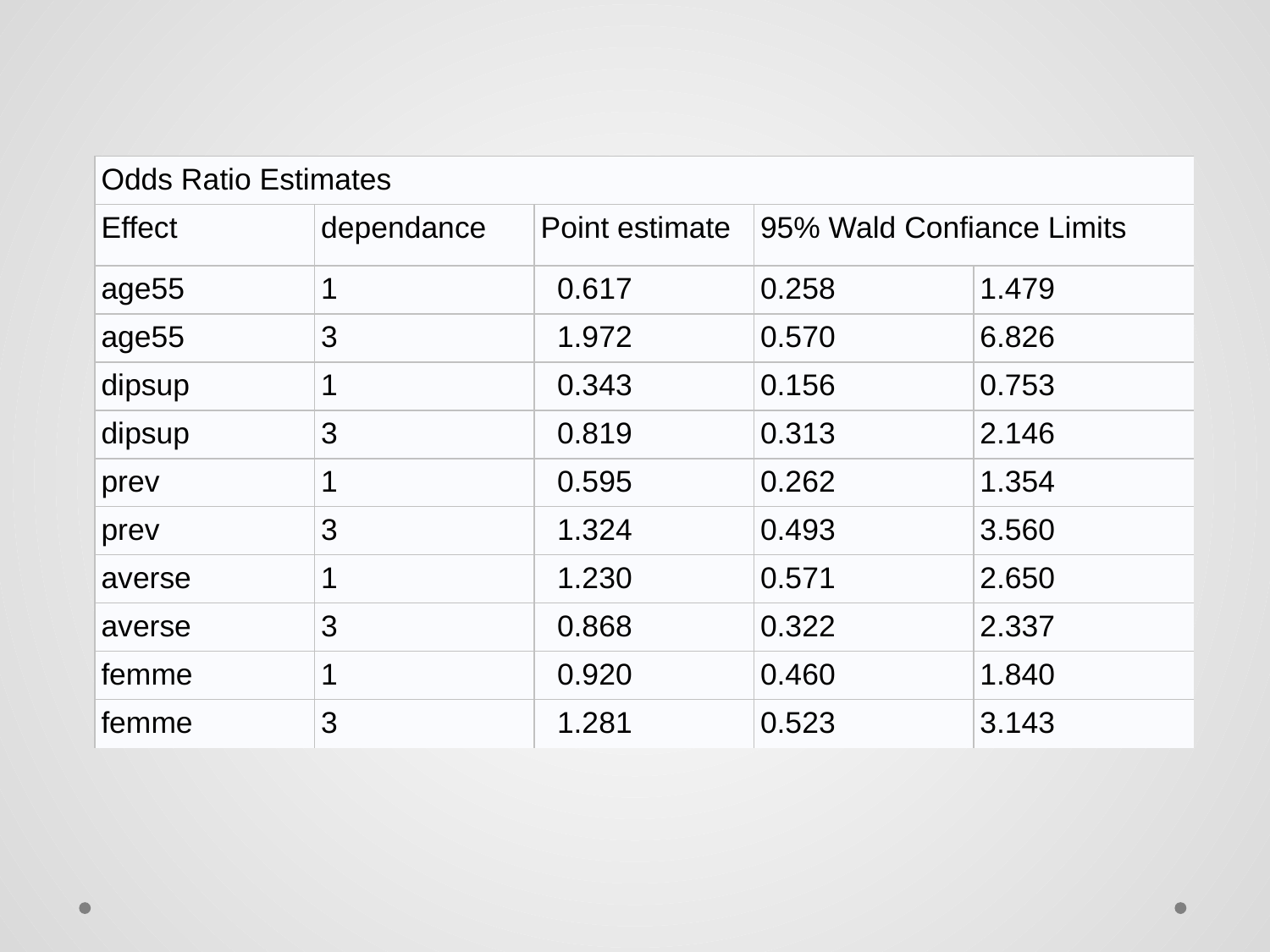

| Odds Ratio Estimates |  |  |  |  |
| --- | --- | --- | --- | --- |
| Effect | dependance | Point estimate | 95% Wald Confiance Limits |  |
| age55 | 1 | 0.617 | 0.258 | 1.479 |
| age55 | 3 | 1.972 | 0.570 | 6.826 |
| dipsup | 1 | 0.343 | 0.156 | 0.753 |
| dipsup | 3 | 0.819 | 0.313 | 2.146 |
| prev | 1 | 0.595 | 0.262 | 1.354 |
| prev | 3 | 1.324 | 0.493 | 3.560 |
| averse | 1 | 1.230 | 0.571 | 2.650 |
| averse | 3 | 0.868 | 0.322 | 2.337 |
| femme | 1 | 0.920 | 0.460 | 1.840 |
| femme | 3 | 1.281 | 0.523 | 3.143 |